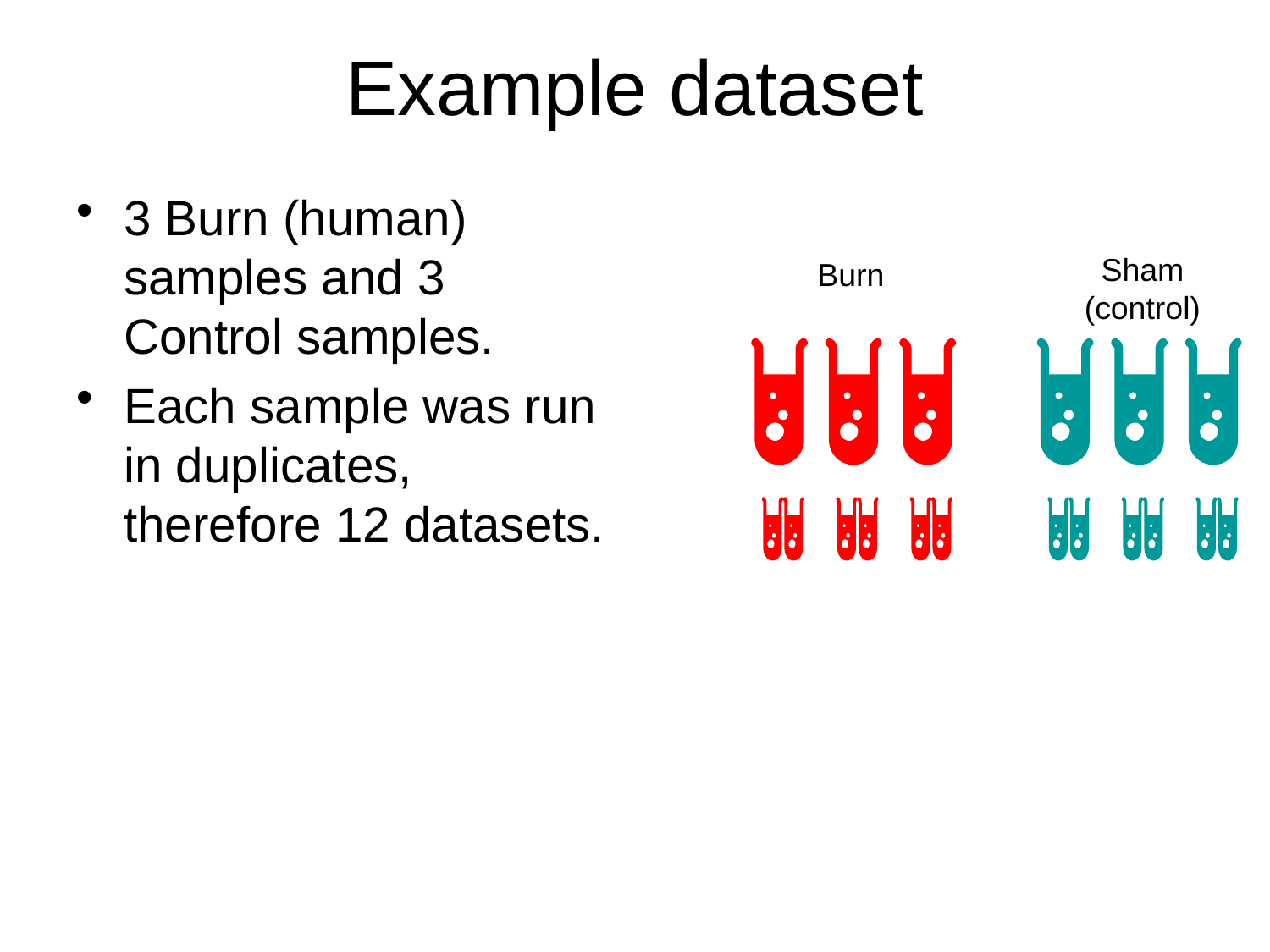

# Example dataset
3 Burn (human) samples and 3 Control samples.
Each sample was run in duplicates, therefore 12 datasets.
Sham
(control)
Burn